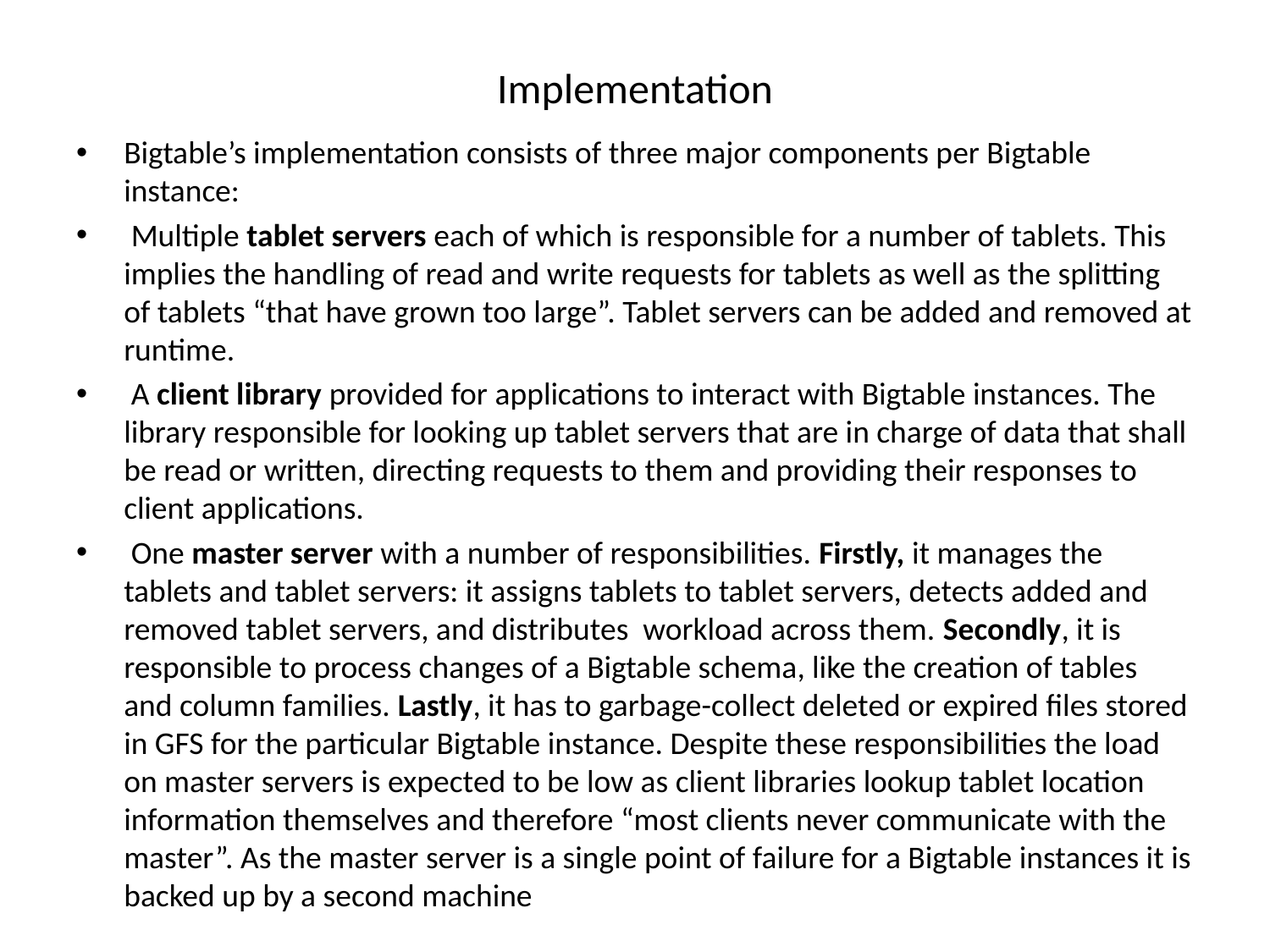

# Implementation
Bigtable’s implementation consists of three major components per Bigtable instance:
 Multiple tablet servers each of which is responsible for a number of tablets. This implies the handling of read and write requests for tablets as well as the splitting of tablets “that have grown too large”. Tablet servers can be added and removed at runtime.
 A client library provided for applications to interact with Bigtable instances. The library responsible for looking up tablet servers that are in charge of data that shall be read or written, directing requests to them and providing their responses to client applications.
 One master server with a number of responsibilities. Firstly, it manages the tablets and tablet servers: it assigns tablets to tablet servers, detects added and removed tablet servers, and distributes  workload across them. Secondly, it is responsible to process changes of a Bigtable schema, like the creation of tables and column families. Lastly, it has to garbage-collect deleted or expired files stored in GFS for the particular Bigtable instance. Despite these responsibilities the load on master servers is expected to be low as client libraries lookup tablet location information themselves and therefore “most clients never communicate with the master”. As the master server is a single point of failure for a Bigtable instances it is backed up by a second machine